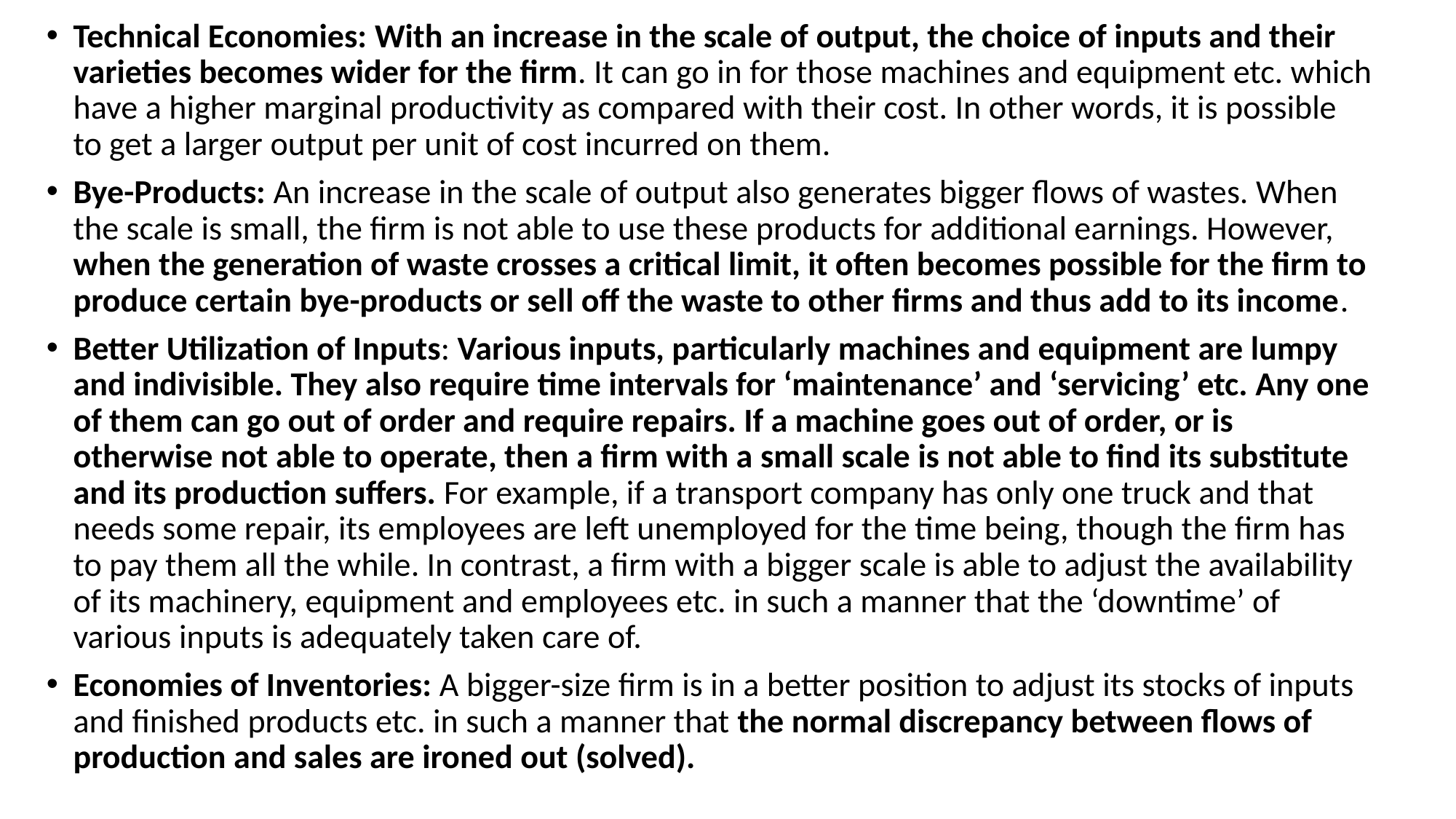

Technical Economies: With an increase in the scale of output, the choice of inputs and their varieties becomes wider for the firm. It can go in for those machines and equipment etc. which have a higher marginal productivity as compared with their cost. In other words, it is possible to get a larger output per unit of cost incurred on them.
Bye-Products: An increase in the scale of output also generates bigger flows of wastes. When the scale is small, the firm is not able to use these products for additional earnings. However, when the generation of waste crosses a critical limit, it often becomes possible for the firm to produce certain bye-products or sell off the waste to other firms and thus add to its income.
Better Utilization of Inputs: Various inputs, particularly machines and equipment are lumpy and indivisible. They also require time intervals for ‘maintenance’ and ‘servicing’ etc. Any one of them can go out of order and require repairs. If a machine goes out of order, or is otherwise not able to operate, then a firm with a small scale is not able to find its substitute and its production suffers. For example, if a transport company has only one truck and that needs some repair, its employees are left unemployed for the time being, though the firm has to pay them all the while. In contrast, a firm with a bigger scale is able to adjust the availability of its machinery, equipment and employees etc. in such a manner that the ‘downtime’ of various inputs is adequately taken care of.
Economies of Inventories: A bigger-size firm is in a better position to adjust its stocks of inputs and finished products etc. in such a manner that the normal discrepancy between flows of production and sales are ironed out (solved).